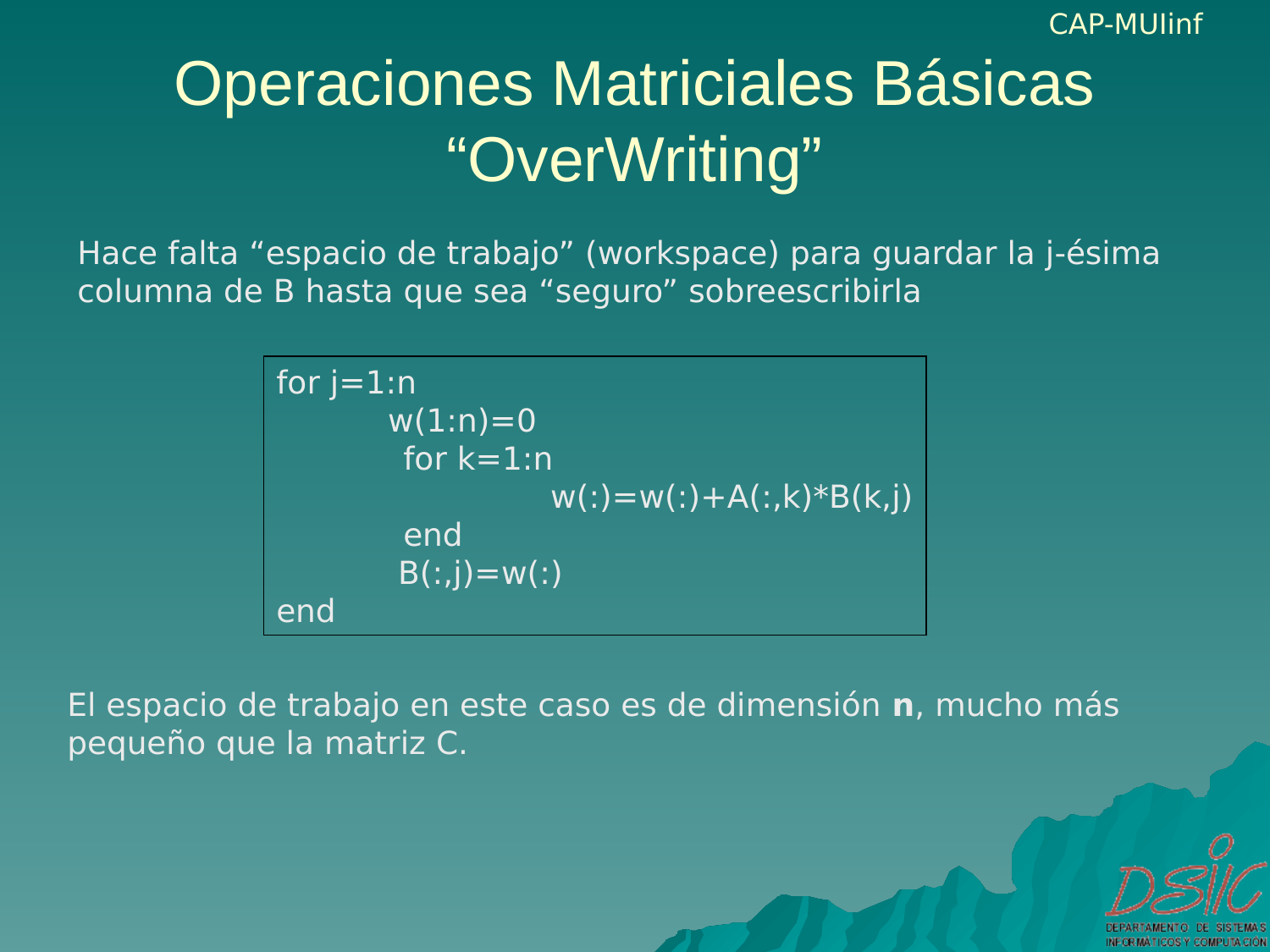

# Operaciones Matriciales Básicas “OverWriting”
Hace falta “espacio de trabajo” (workspace) para guardar la j-ésima columna de B hasta que sea “seguro” sobreescribirla
for j=1:n
           w(1:n)=0
	for k=1:n
		  w(:)=w(:)+A(:,k)*B(k,j)
	end
            B(:,j)=w(:)
end
El espacio de trabajo en este caso es de dimensión n, mucho más
pequeño que la matriz C.